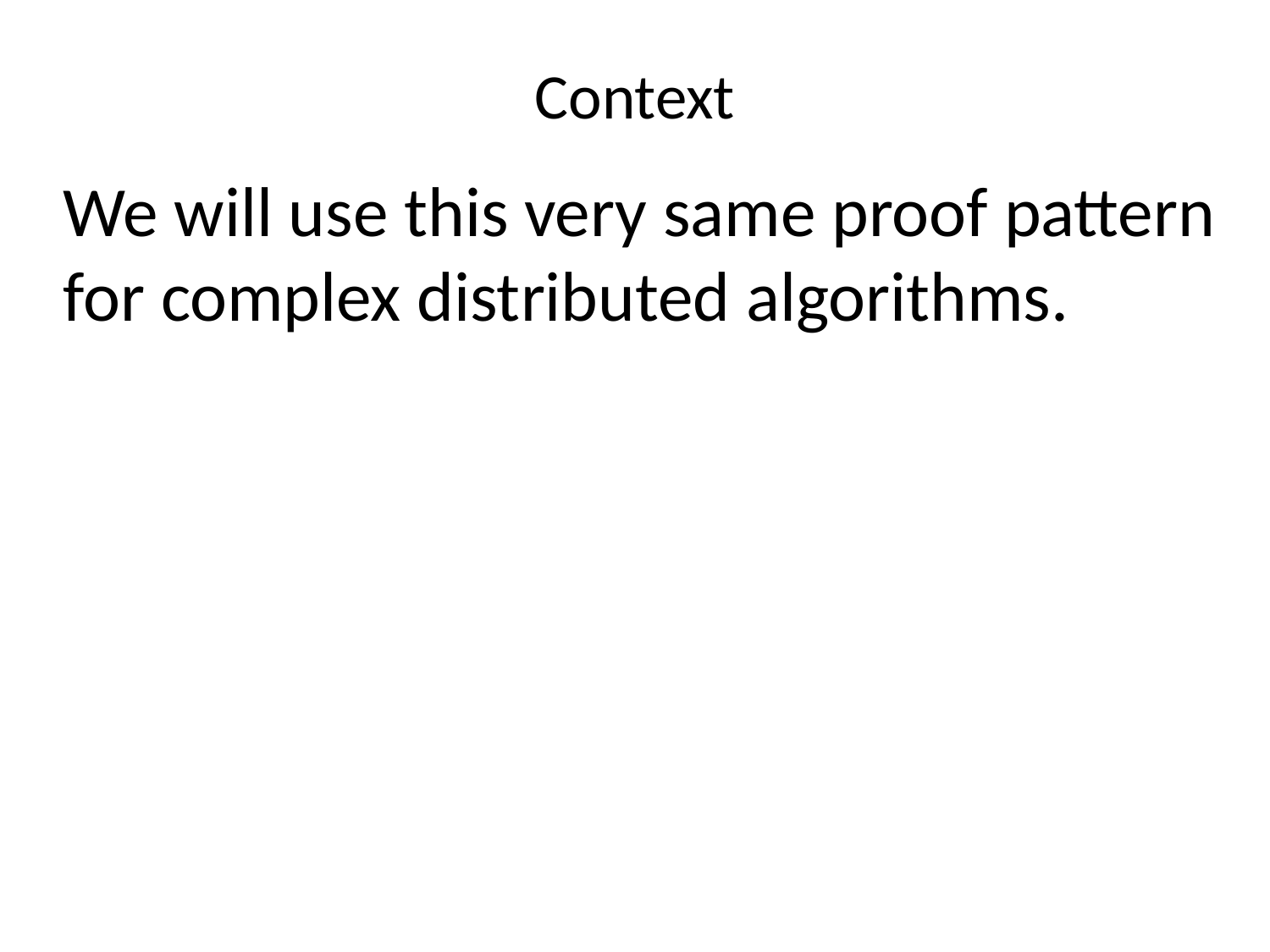

Context
We will use this very same proof pattern for complex distributed algorithms.